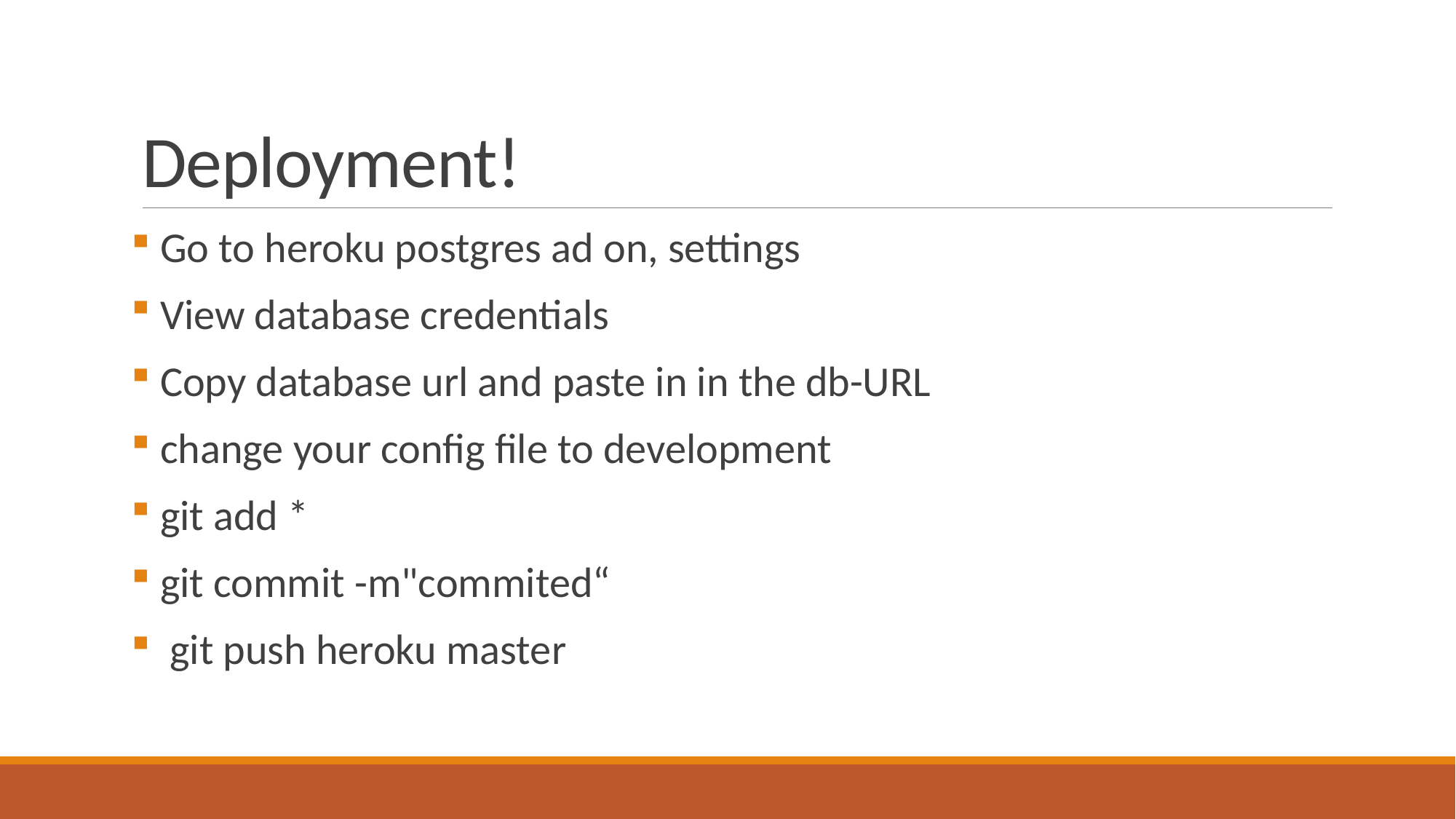

# Deployment!
 Go to heroku postgres ad on, settings
 View database credentials
 Copy database url and paste in in the db-URL
 change your config file to development
 git add *
 git commit -m"commited“
  git push heroku master